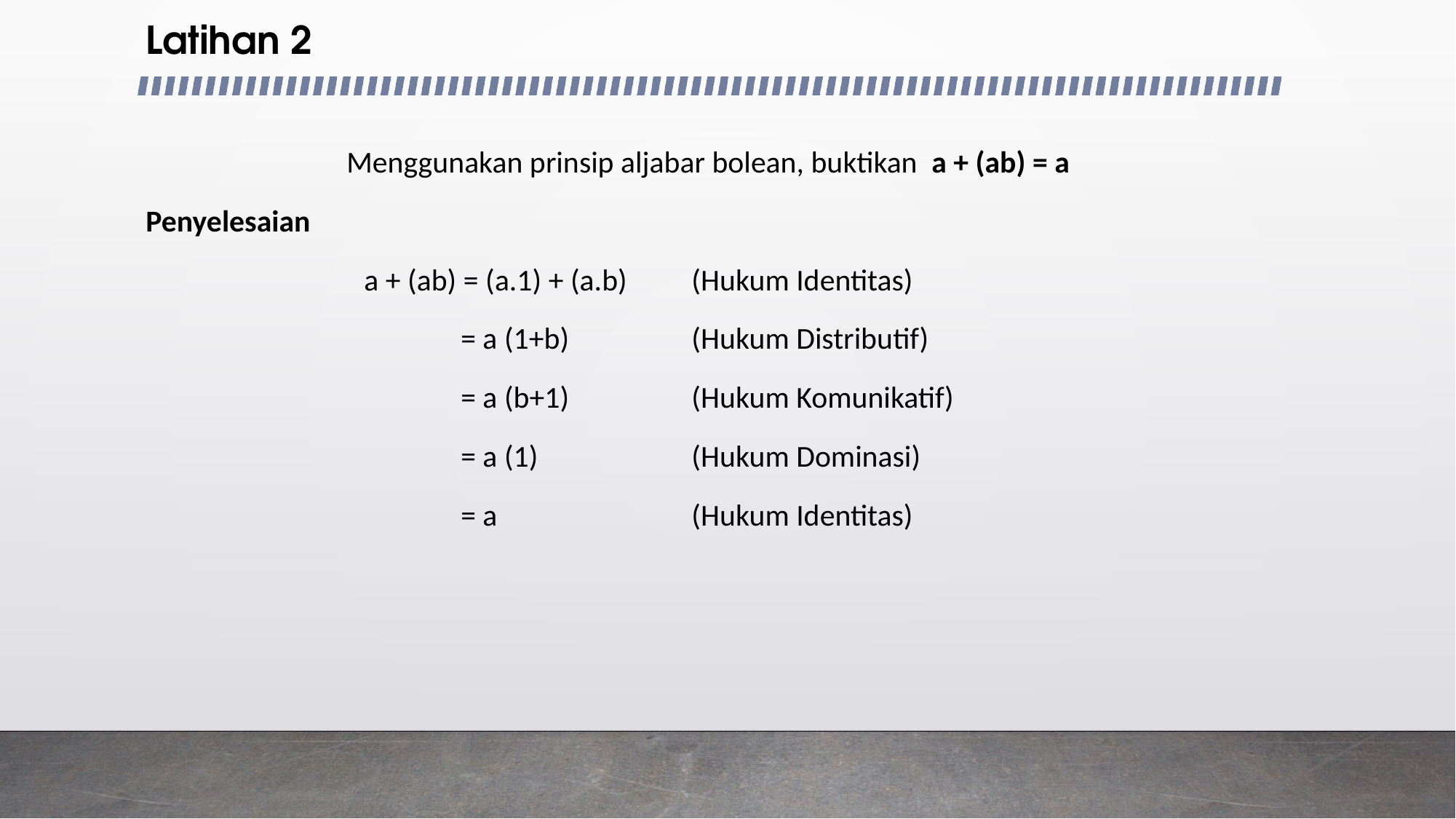

# Latihan 2
Menggunakan prinsip aljabar bolean, buktikan  a + (ab) = a
Penyelesaian
		a + (ab) = (a.1) + (a.b)	(Hukum Identitas)
		              = a (1+b) 		(Hukum Distributif)
		              = a (b+1)		(Hukum Komunikatif)
		              = a (1)		(Hukum Dominasi)
		              = a 		(Hukum Identitas)